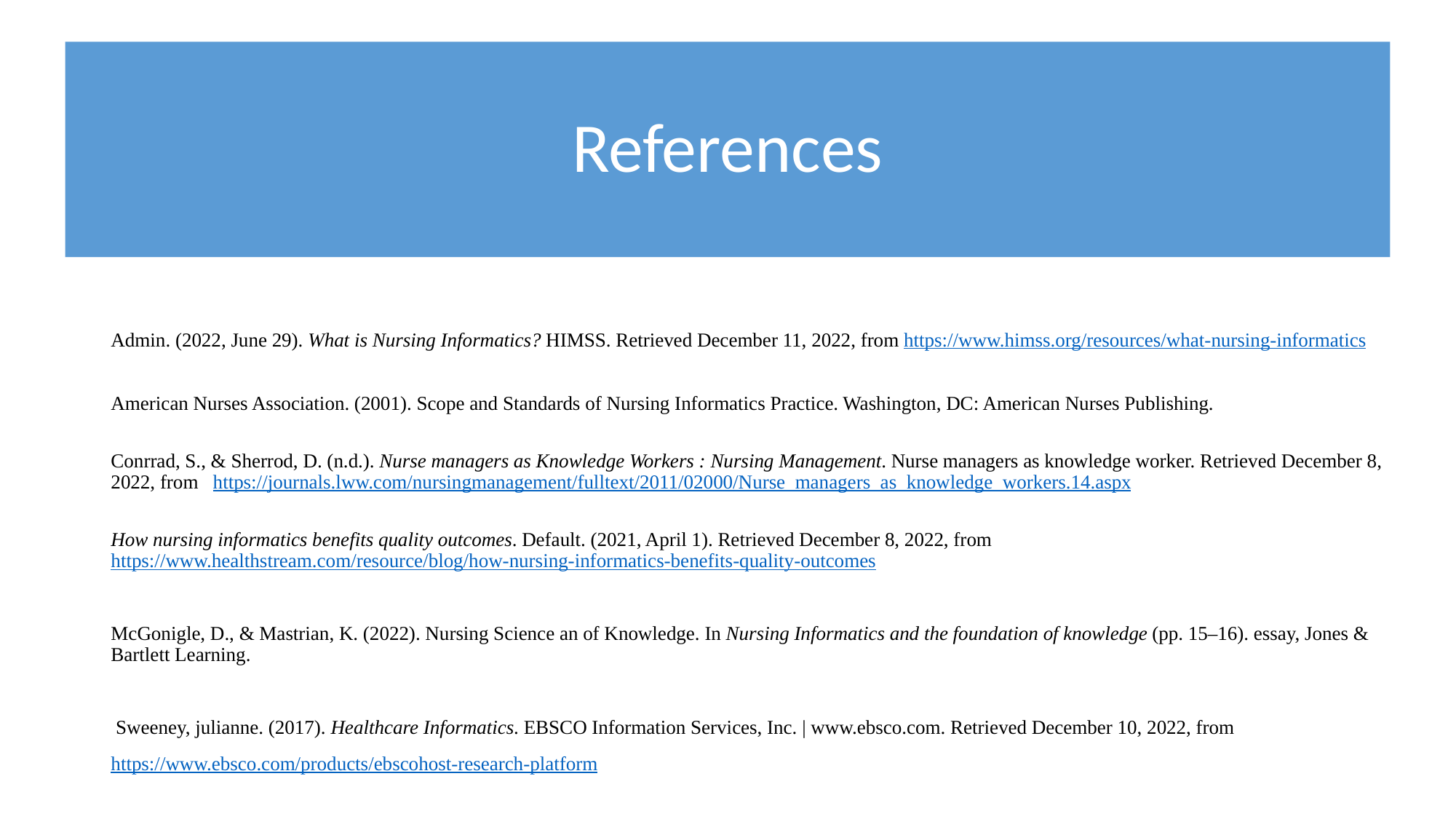

# References
Admin. (2022, June 29). What is Nursing Informatics? HIMSS. Retrieved December 11, 2022, from https://www.himss.org/resources/what-nursing-informatics

American Nurses Association. (2001). Scope and Standards of Nursing Informatics Practice. Washington, DC: American Nurses Publishing.

Conrrad, S., & Sherrod, D. (n.d.). Nurse managers as Knowledge Workers : Nursing Management. Nurse managers as knowledge worker. Retrieved December 8, 2022, from   https://journals.lww.com/nursingmanagement/fulltext/2011/02000/Nurse_managers_as_knowledge_workers.14.aspx

How nursing informatics benefits quality outcomes. Default. (2021, April 1). Retrieved December 8, 2022, from https://www.healthstream.com/resource/blog/how-nursing-informatics-benefits-quality-outcomes

McGonigle, D., & Mastrian, K. (2022). Nursing Science an of Knowledge. In Nursing Informatics and the foundation of knowledge (pp. 15–16). essay, Jones & Bartlett Learning.

 Sweeney, julianne. (2017). Healthcare Informatics. EBSCO Information Services, Inc. | www.ebsco.com. Retrieved December 10, 2022, from
https://www.ebsco.com/products/ebscohost-research-platform